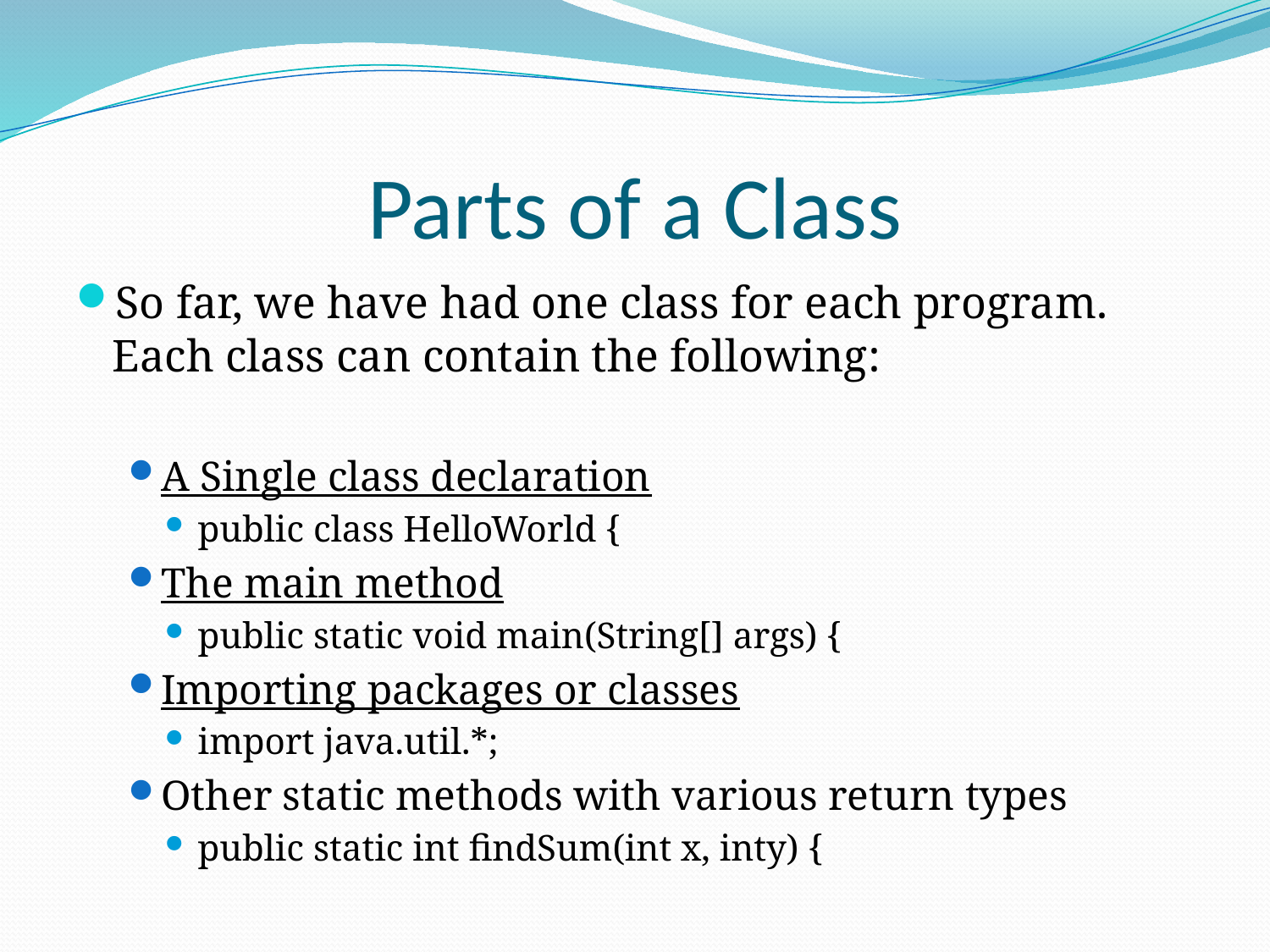

# Parts of a Class
So far, we have had one class for each program.  Each class can contain the following:

A Single class declaration
public class HelloWorld {
The main method
public static void main(String[] args) {
Importing packages or classes
import java.util.*;
Other static methods with various return types
public static int findSum(int x, inty) {